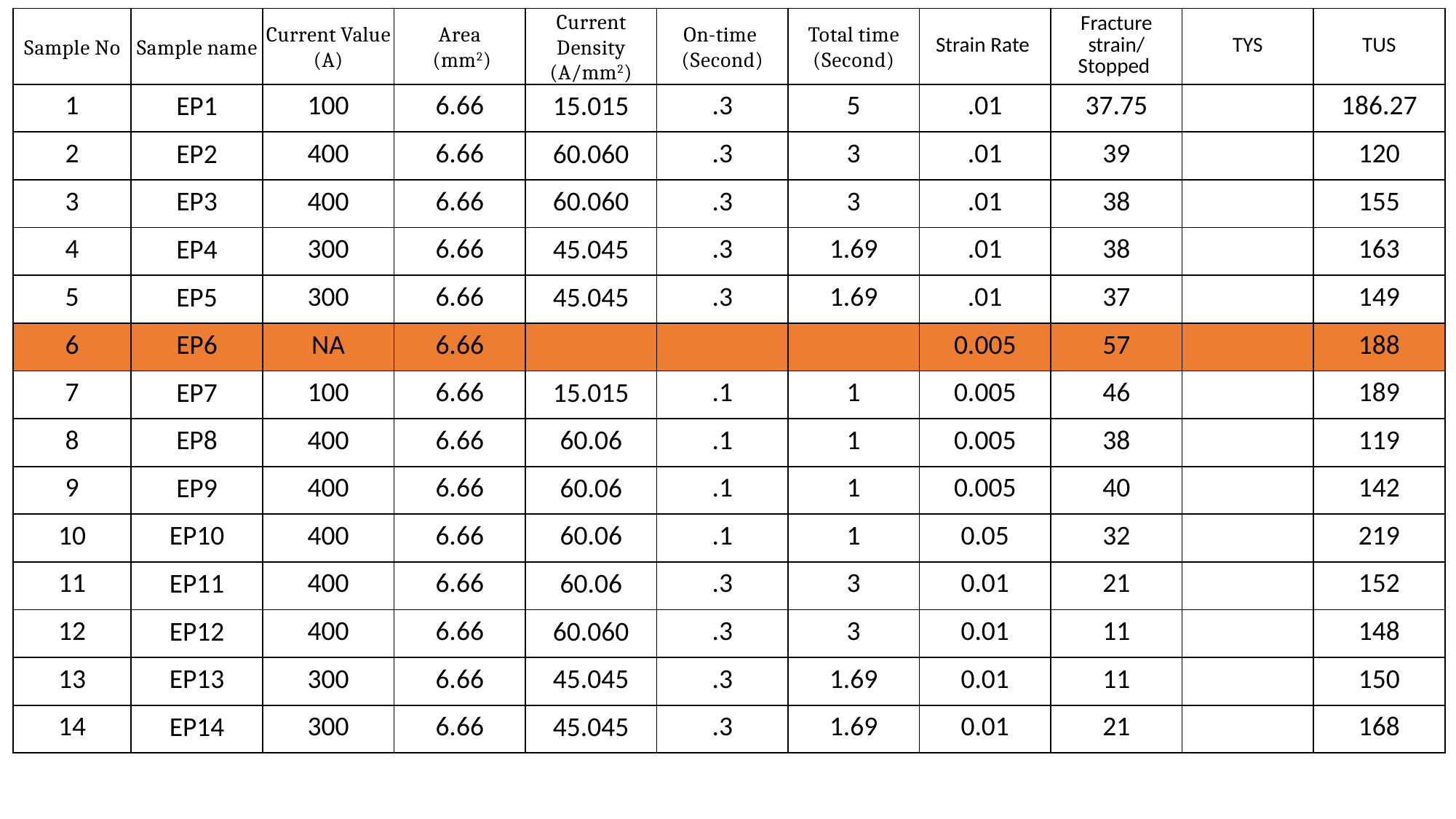

| Sample No | Sample name | Current Value (A) | Area (mm2) | Current Density (A/mm2) | On-time (Second) | Total time (Second) | Strain Rate | Fracture strain/ Stopped | TYS | TUS |
| --- | --- | --- | --- | --- | --- | --- | --- | --- | --- | --- |
| 1 | EP1 | 100 | 6.66 | 15.015 | .3 | 5 | .01 | 37.75 |  | 186.27 |
| 2 | EP2 | 400 | 6.66 | 60.060 | .3 | 3 | .01 | 39 |  | 120 |
| 3 | EP3 | 400 | 6.66 | 60.060 | .3 | 3 | .01 | 38 |  | 155 |
| 4 | EP4 | 300 | 6.66 | 45.045 | .3 | 1.69 | .01 | 38 |  | 163 |
| 5 | EP5 | 300 | 6.66 | 45.045 | .3 | 1.69 | .01 | 37 |  | 149 |
| 6 | EP6 | NA | 6.66 |  |  |  | 0.005 | 57 |  | 188 |
| 7 | EP7 | 100 | 6.66 | 15.015 | .1 | 1 | 0.005 | 46 |  | 189 |
| 8 | EP8 | 400 | 6.66 | 60.06 | .1 | 1 | 0.005 | 38 |  | 119 |
| 9 | EP9 | 400 | 6.66 | 60.06 | .1 | 1 | 0.005 | 40 |  | 142 |
| 10 | EP10 | 400 | 6.66 | 60.06 | .1 | 1 | 0.05 | 32 |  | 219 |
| 11 | EP11 | 400 | 6.66 | 60.06 | .3 | 3 | 0.01 | 21 |  | 152 |
| 12 | EP12 | 400 | 6.66 | 60.060 | .3 | 3 | 0.01 | 11 |  | 148 |
| 13 | EP13 | 300 | 6.66 | 45.045 | .3 | 1.69 | 0.01 | 11 |  | 150 |
| 14 | EP14 | 300 | 6.66 | 45.045 | .3 | 1.69 | 0.01 | 21 |  | 168 |